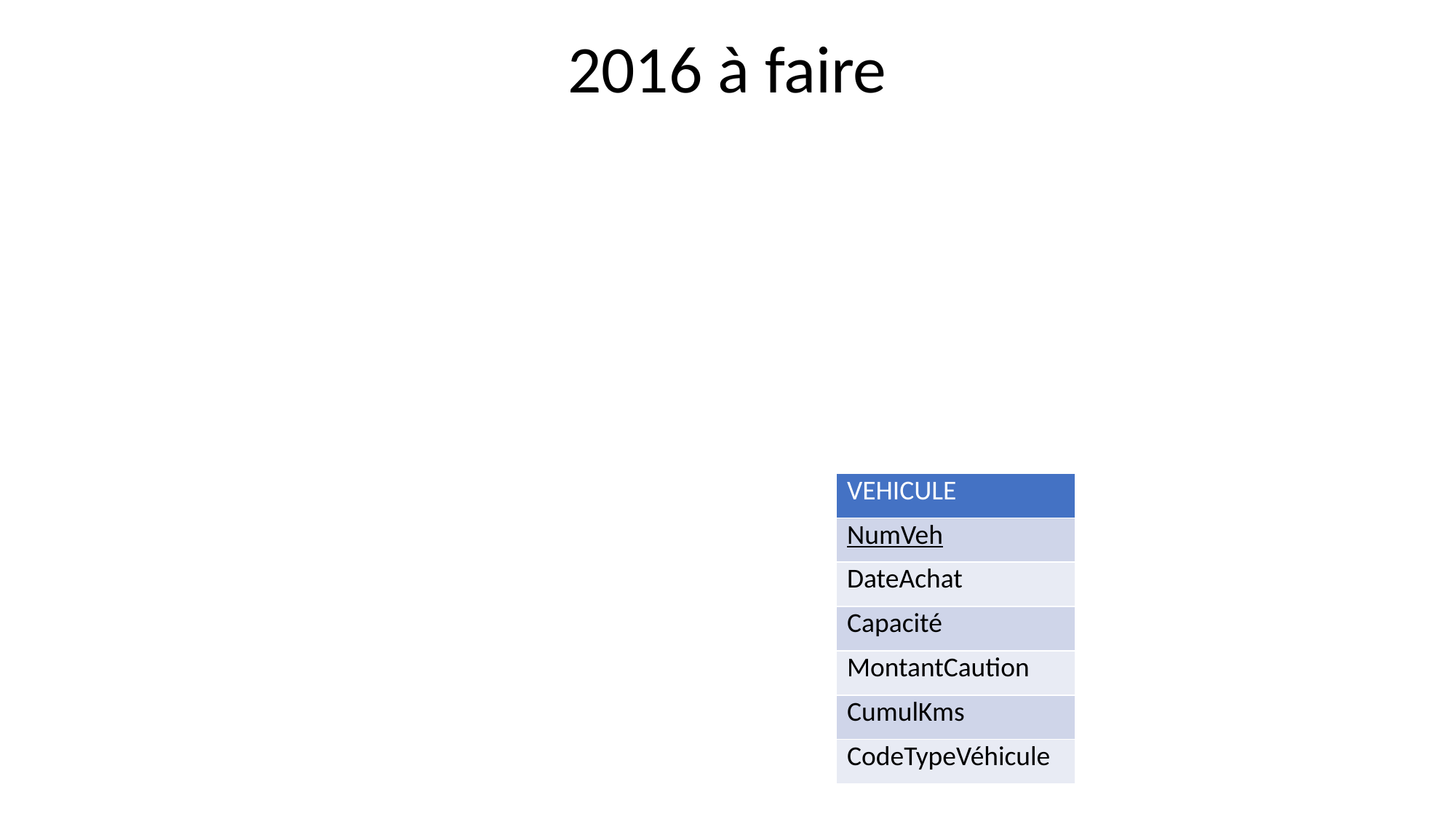

2016 à faire
| VEHICULE |
| --- |
| NumVeh |
| DateAchat |
| Capacité |
| MontantCaution |
| CumulKms |
| CodeTypeVéhicule |